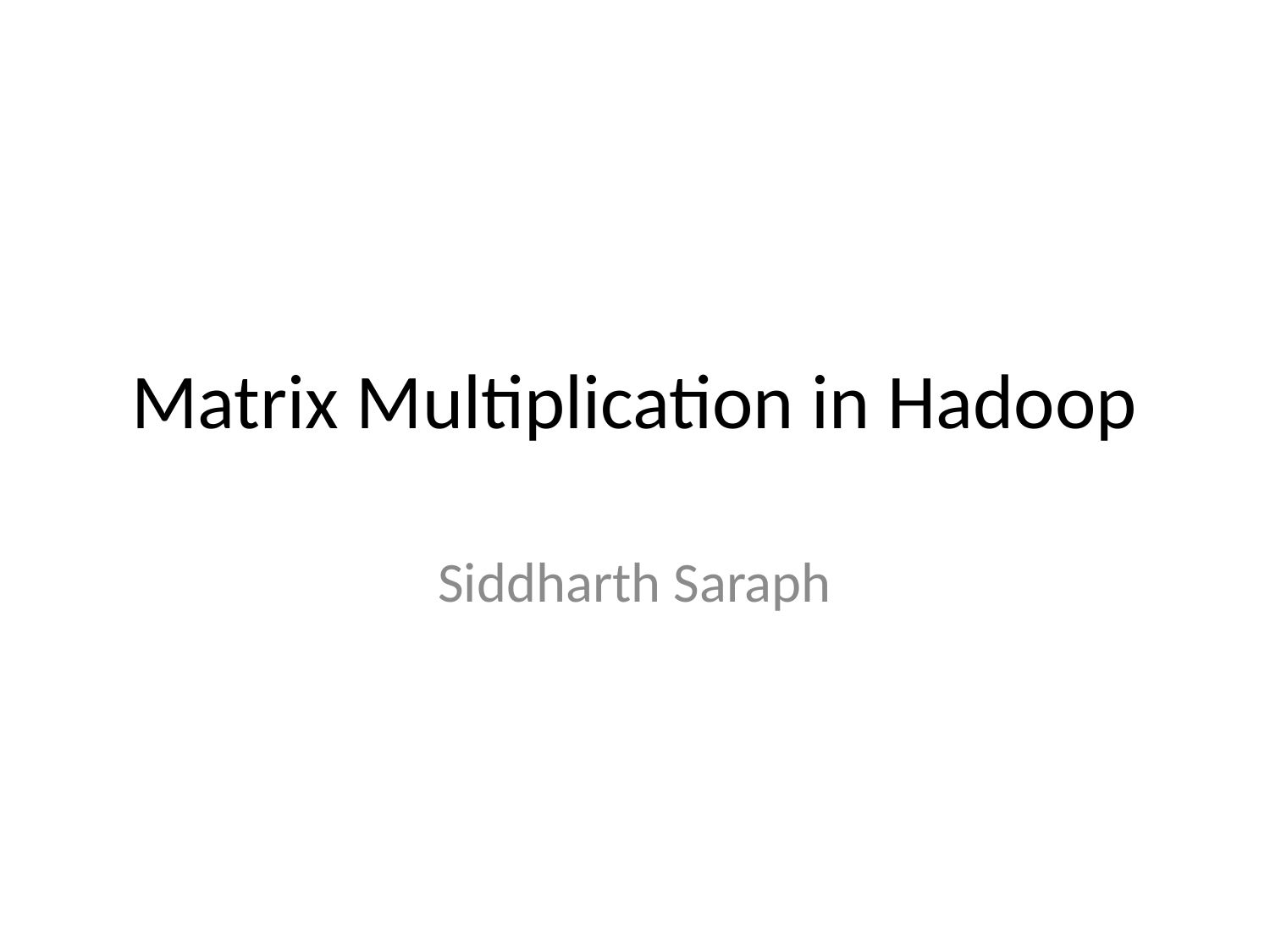

# Matrix Multiplication in Hadoop
Siddharth Saraph